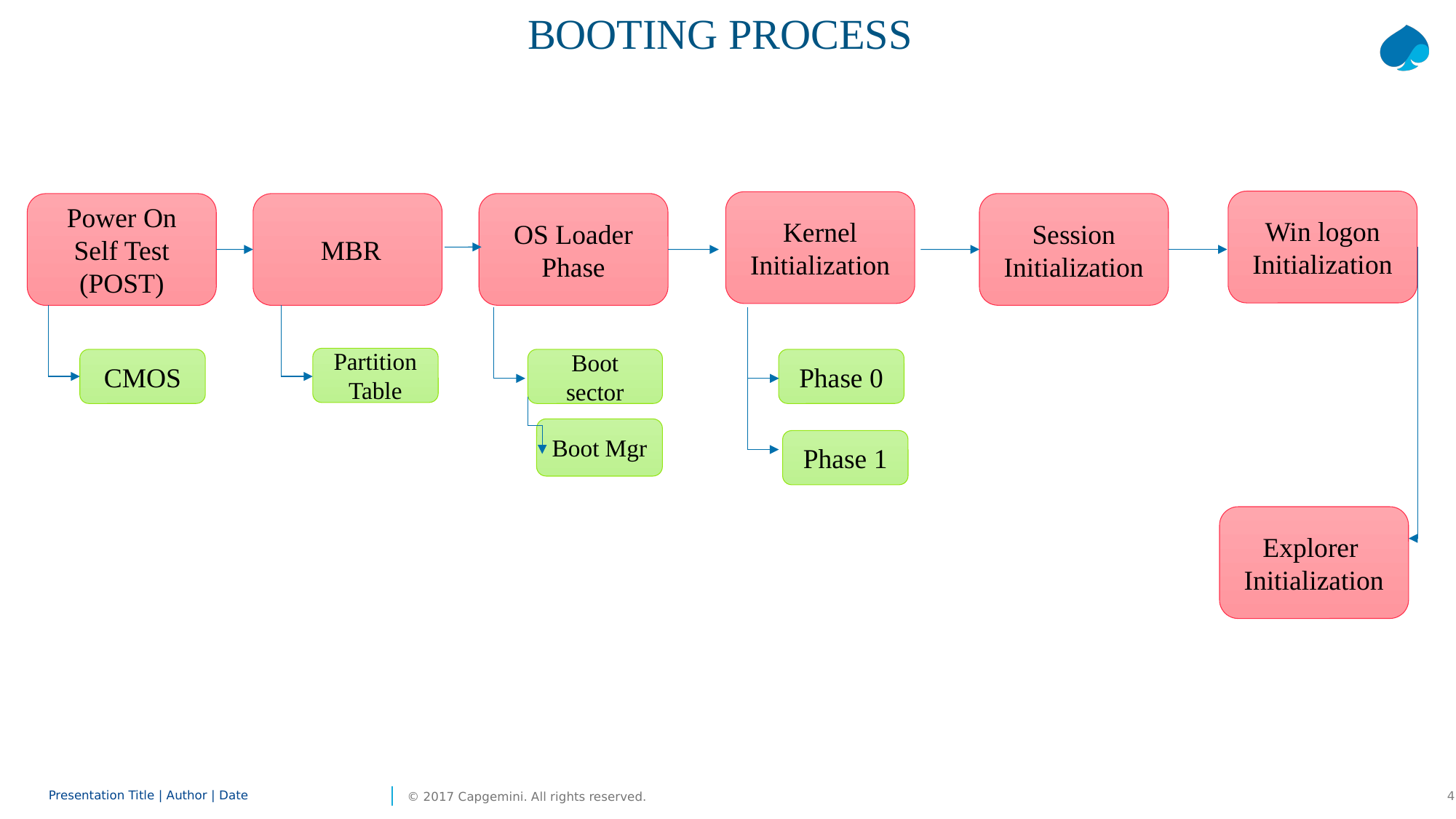

BOOTING PROCESS
Win logon
Initialization
Kernel Initialization
OS Loader Phase
Session Initialization
 MBR
Power On Self Test
(POST)
Partition
Table
CMOS
Boot sector
Phase 0
Boot Mgr
Phase 1
Explorer
Initialization